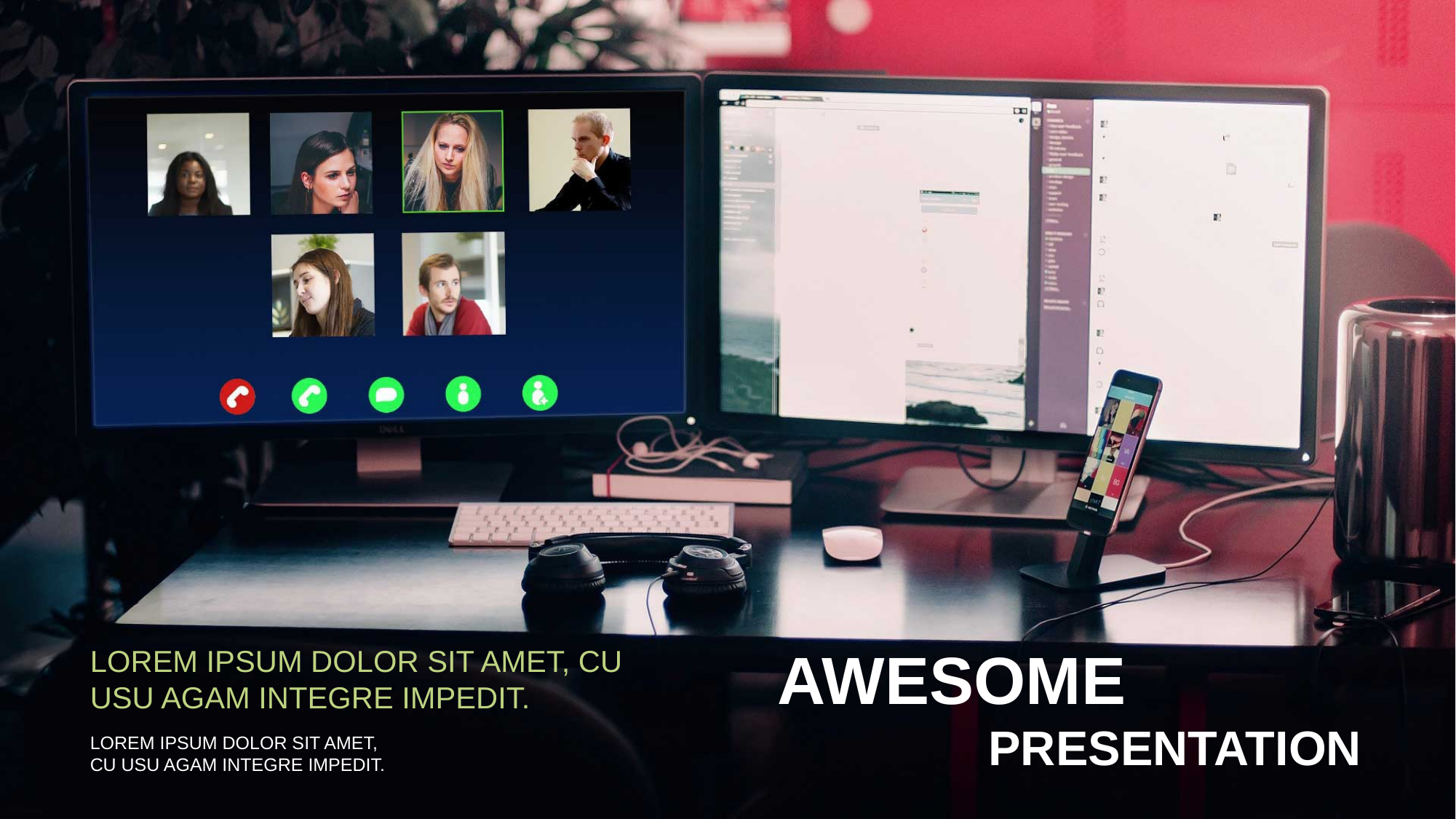

AWESOME
LOREM IPSUM DOLOR SIT AMET, CU USU AGAM INTEGRE IMPEDIT.
PRESENTATION
LOREM IPSUM DOLOR SIT AMET,
CU USU AGAM INTEGRE IMPEDIT.